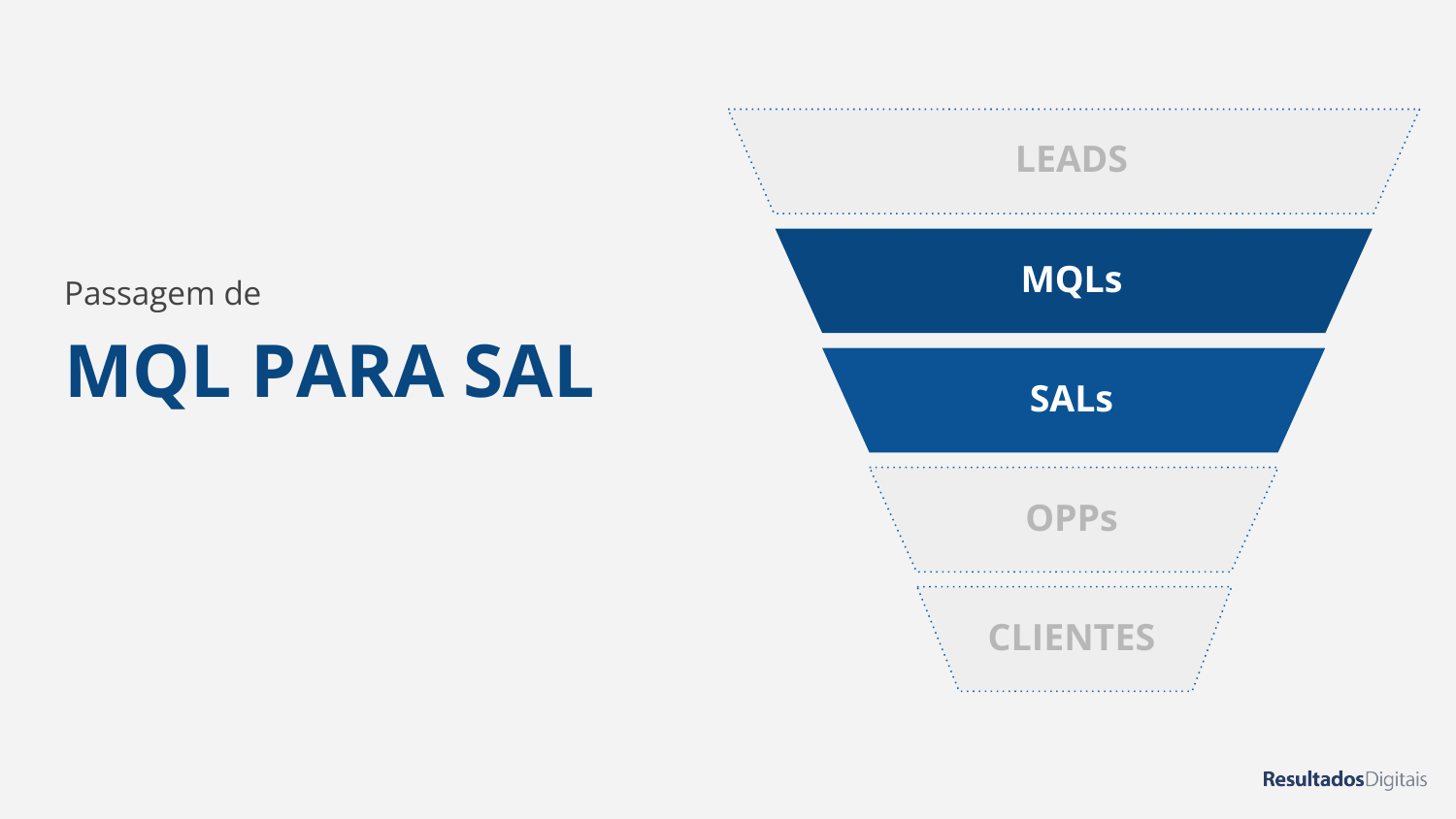

LEADS

MQLs
Passagem de
# MQL PARA SAL

SALs

OPPs

CLIENTES